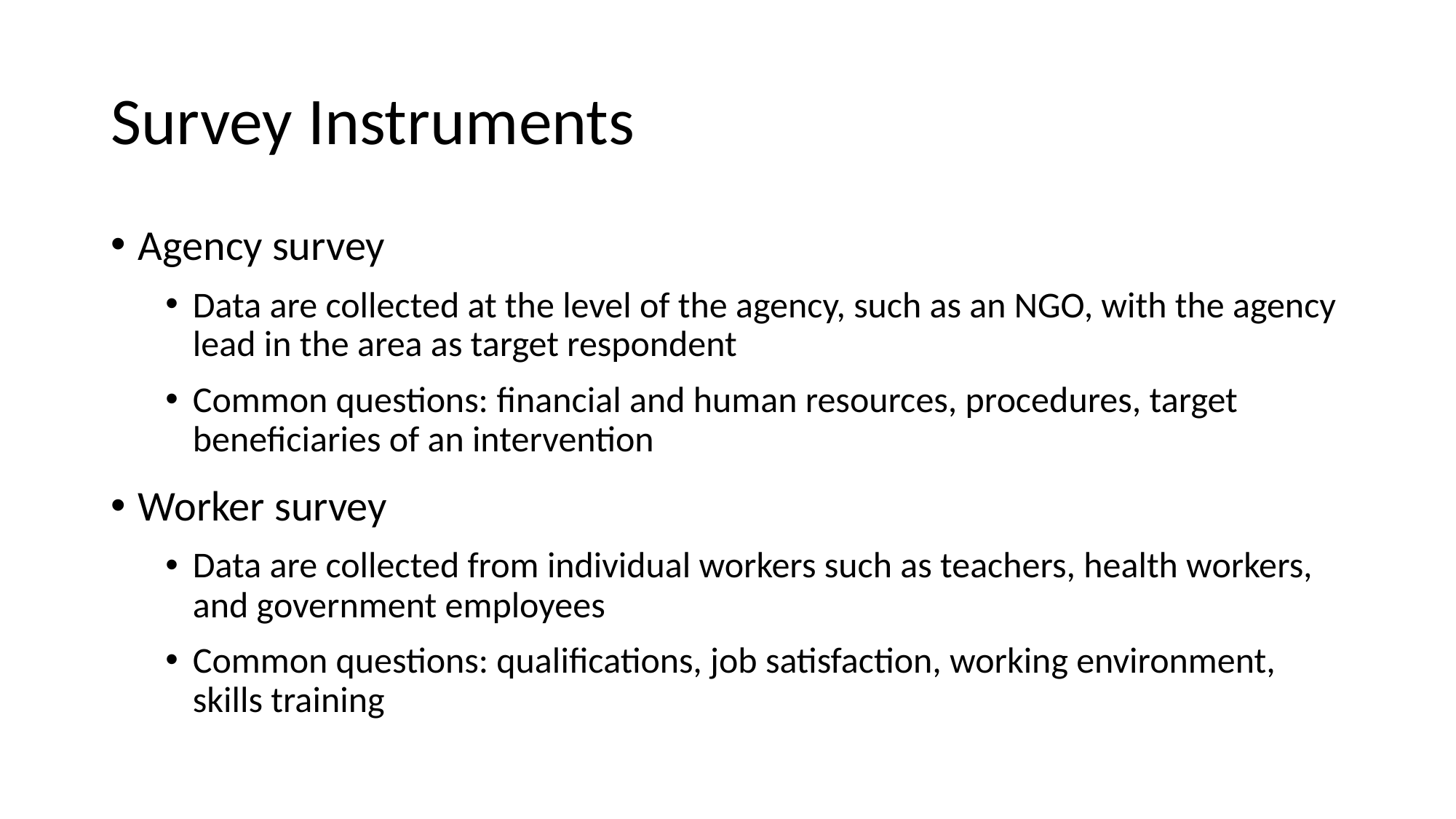

# Survey Instruments
Agency survey
Data are collected at the level of the agency, such as an NGO, with the agency lead in the area as target respondent
Common questions: financial and human resources, procedures, target beneficiaries of an intervention
Worker survey
Data are collected from individual workers such as teachers, health workers, and government employees
Common questions: qualifications, job satisfaction, working environment, skills training